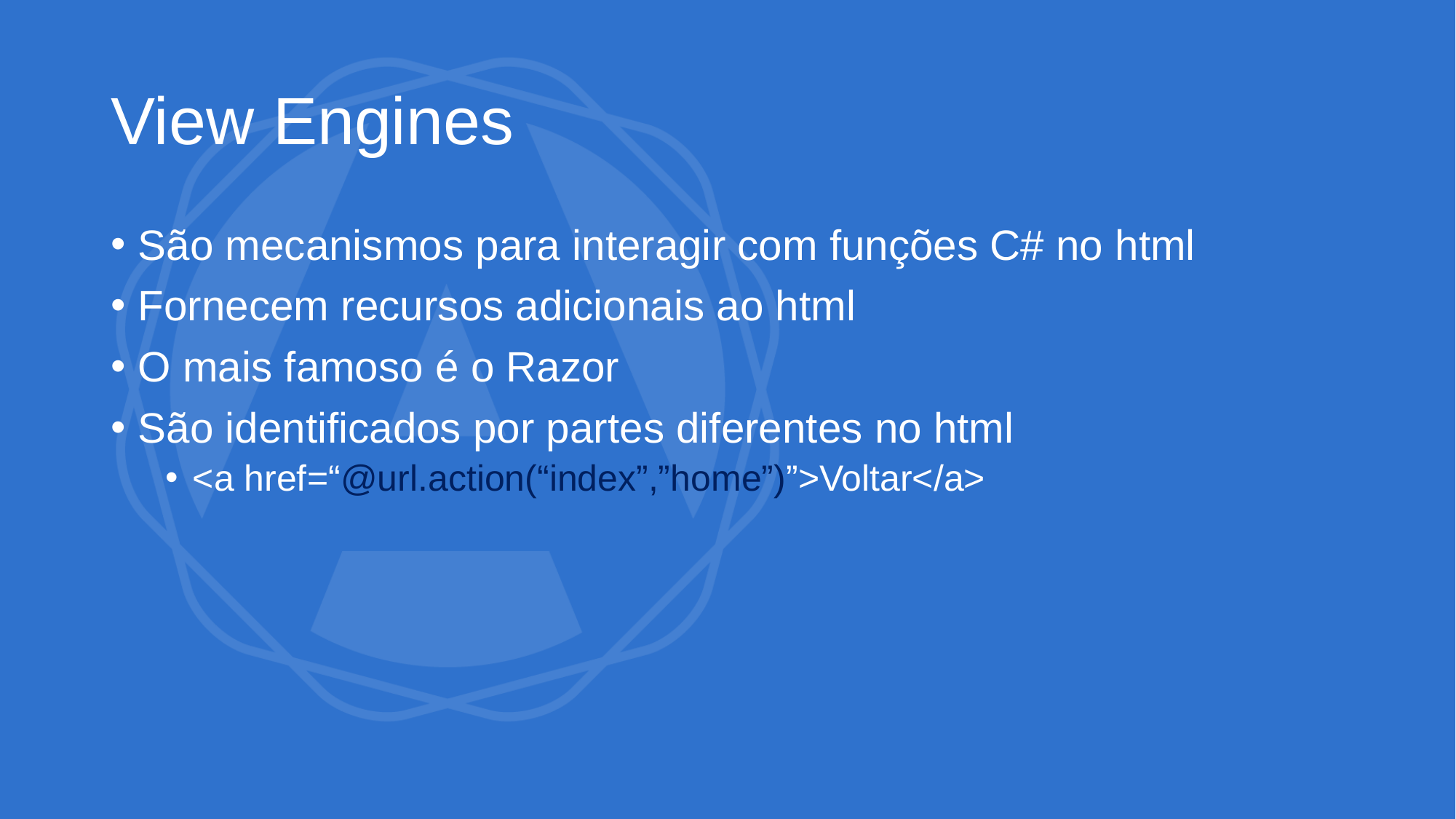

# View Engines
São mecanismos para interagir com funções C# no html
Fornecem recursos adicionais ao html
O mais famoso é o Razor
São identificados por partes diferentes no html
<a href=“@url.action(“index”,”home”)”>Voltar</a>